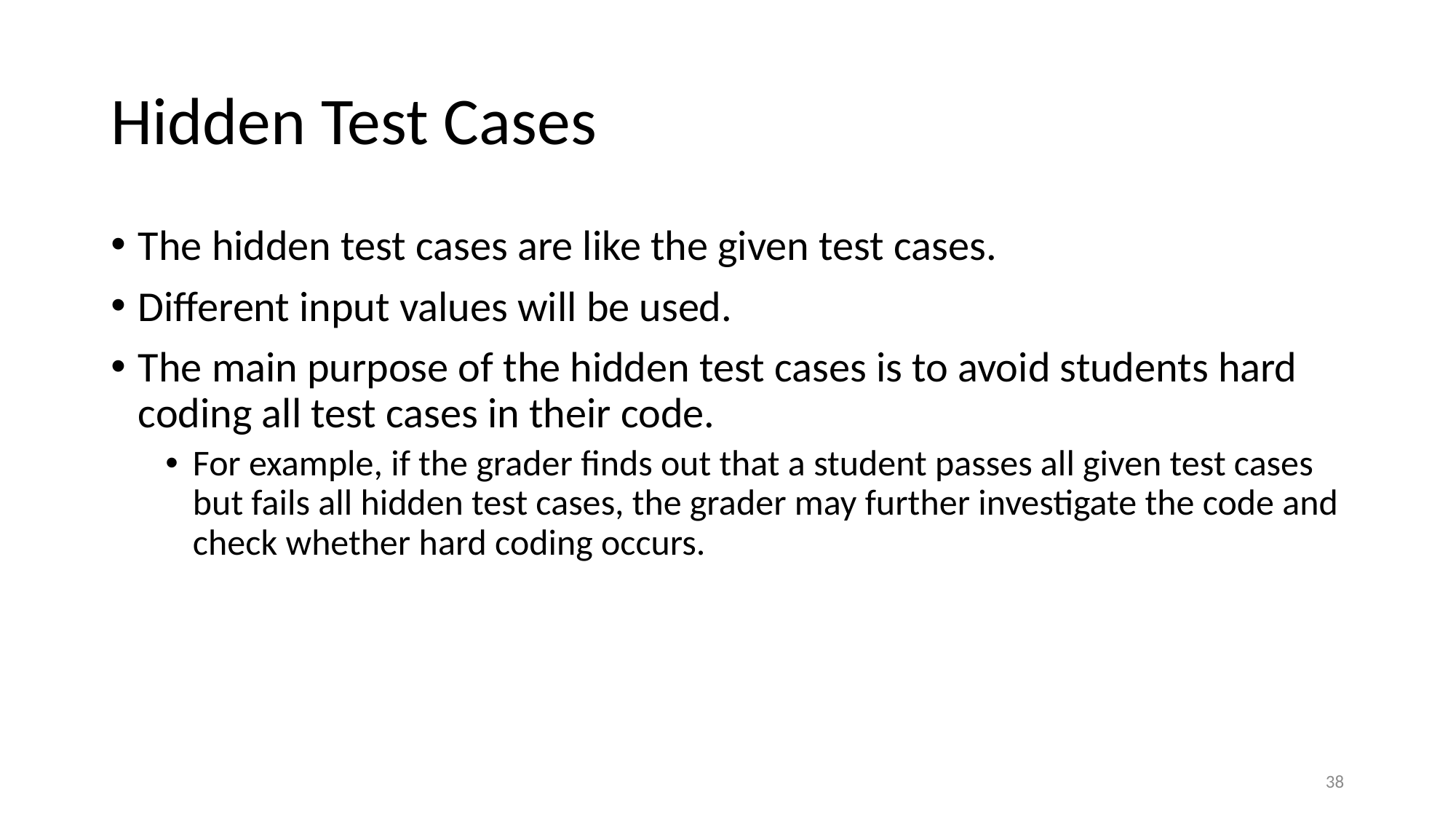

# Hidden Test Cases
The hidden test cases are like the given test cases.
Different input values will be used.
The main purpose of the hidden test cases is to avoid students hard coding all test cases in their code.
For example, if the grader finds out that a student passes all given test cases but fails all hidden test cases, the grader may further investigate the code and check whether hard coding occurs.
38